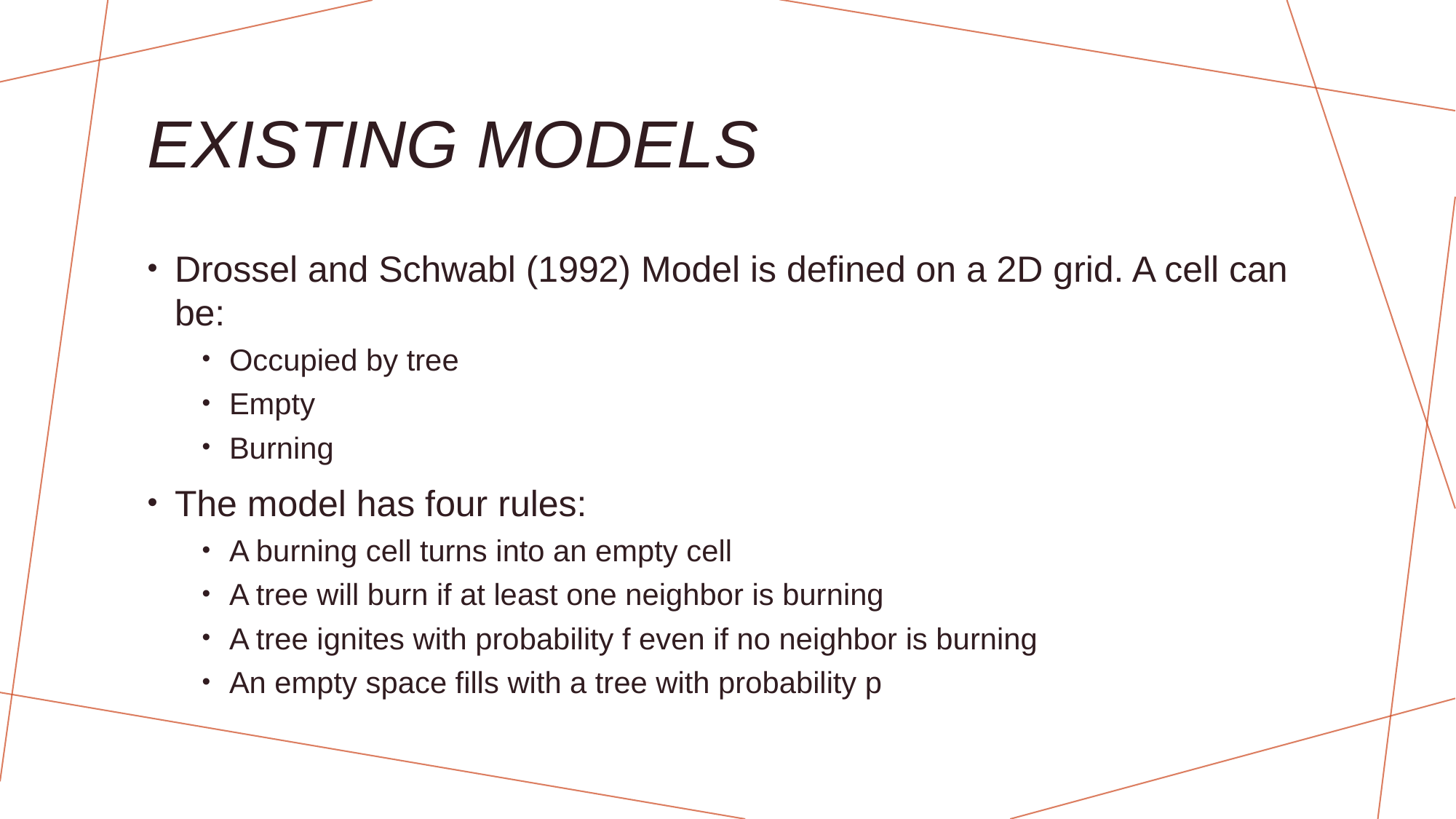

# Existing Models
Drossel and Schwabl (1992) Model is defined on a 2D grid. A cell can be:
Occupied by tree
Empty
Burning
The model has four rules:
A burning cell turns into an empty cell
A tree will burn if at least one neighbor is burning
A tree ignites with probability f even if no neighbor is burning
An empty space fills with a tree with probability p